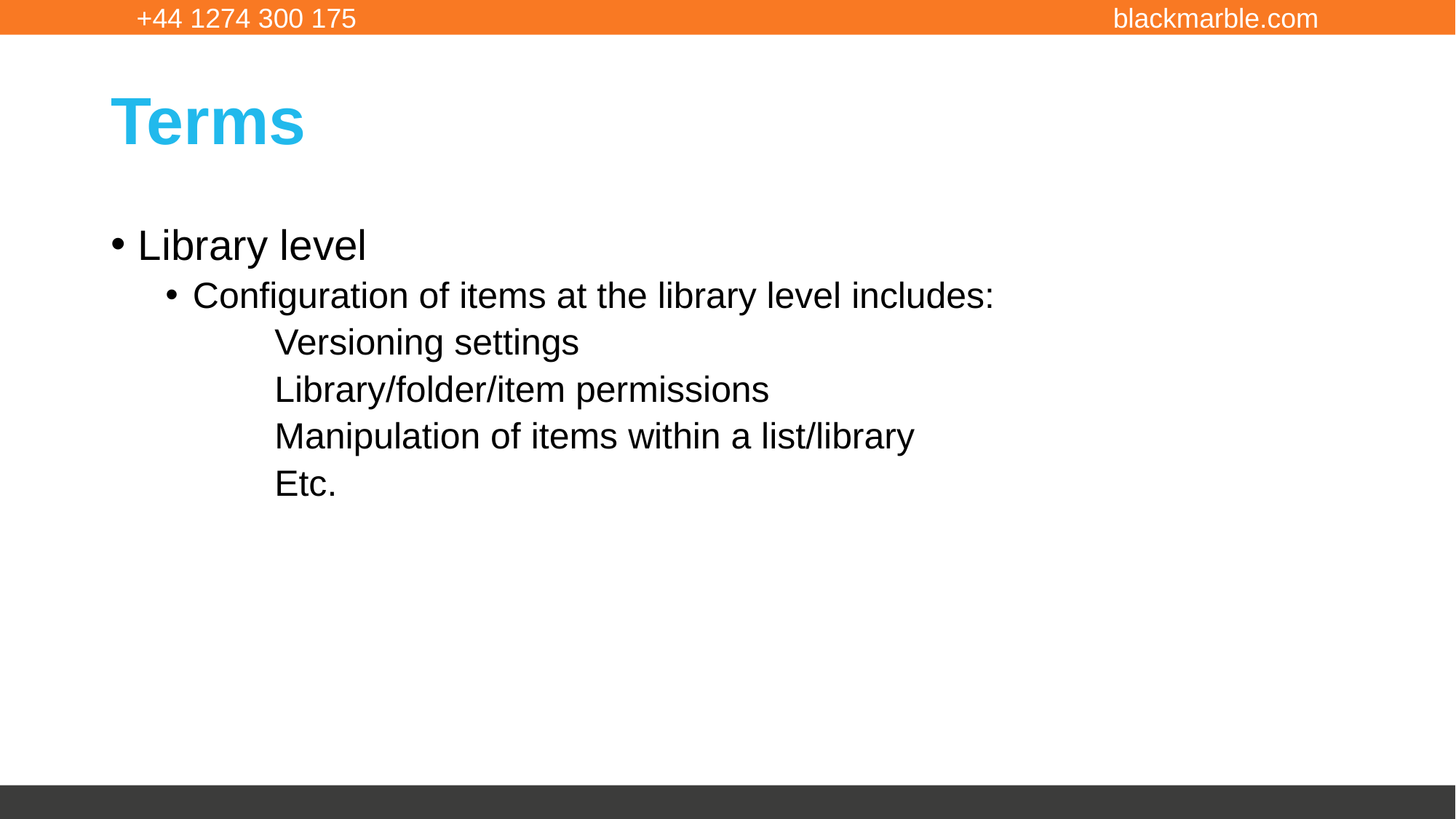

# Terms
Library level
Configuration of items at the library level includes:
	Versioning settings
	Library/folder/item permissions
	Manipulation of items within a list/library
	Etc.